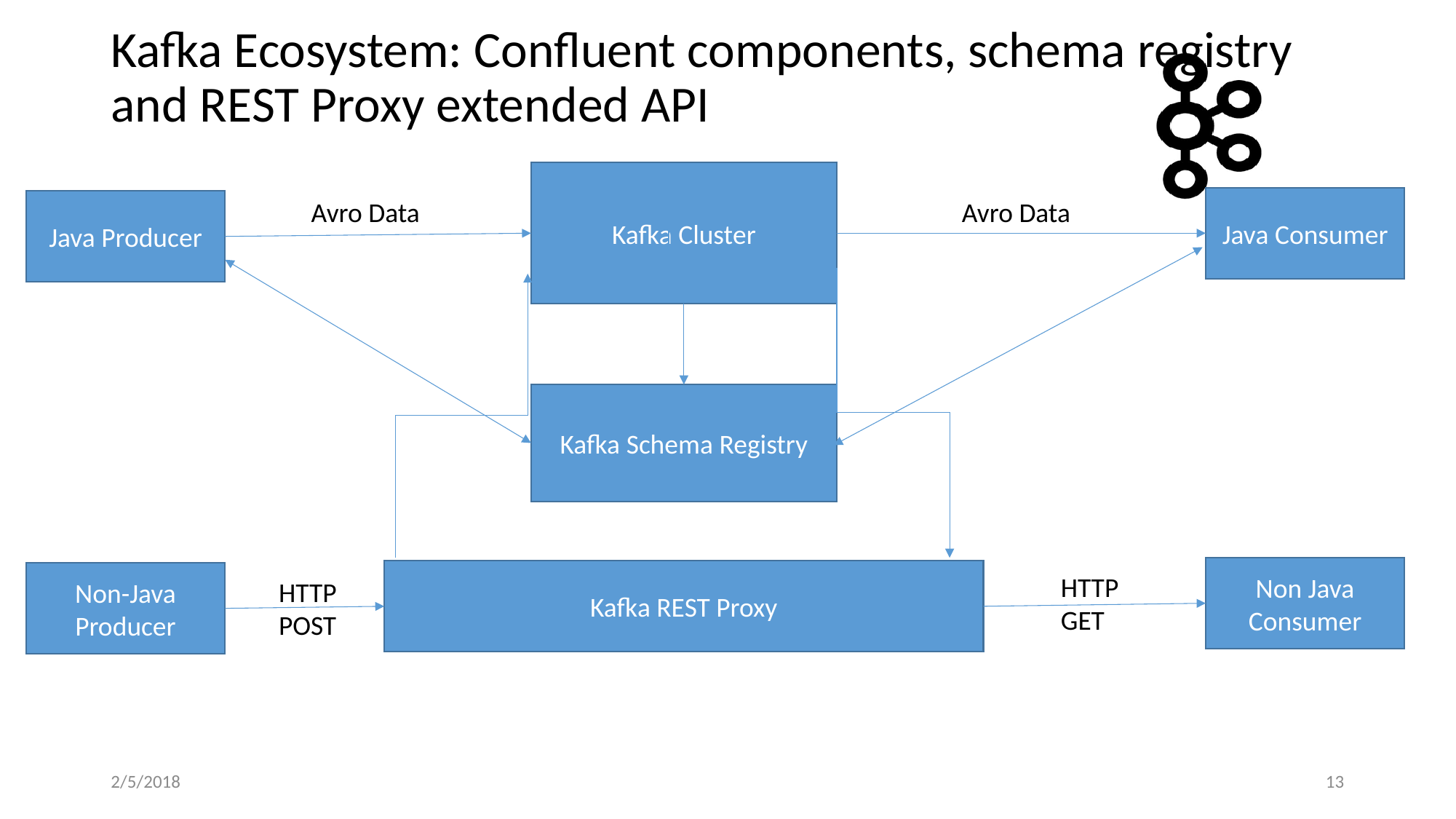

# Kafka Ecosystem: Confluent components, schema registry and REST Proxy extended API
Kafka Cluster
Java Consumer
Avro Data
Avro Data
Java Producer
Kafka Schema Registry
Non Java Consumer
Kafka REST Proxy
Non-Java Producer
HTTP
GET
HTTP
POST
2/5/2018
13